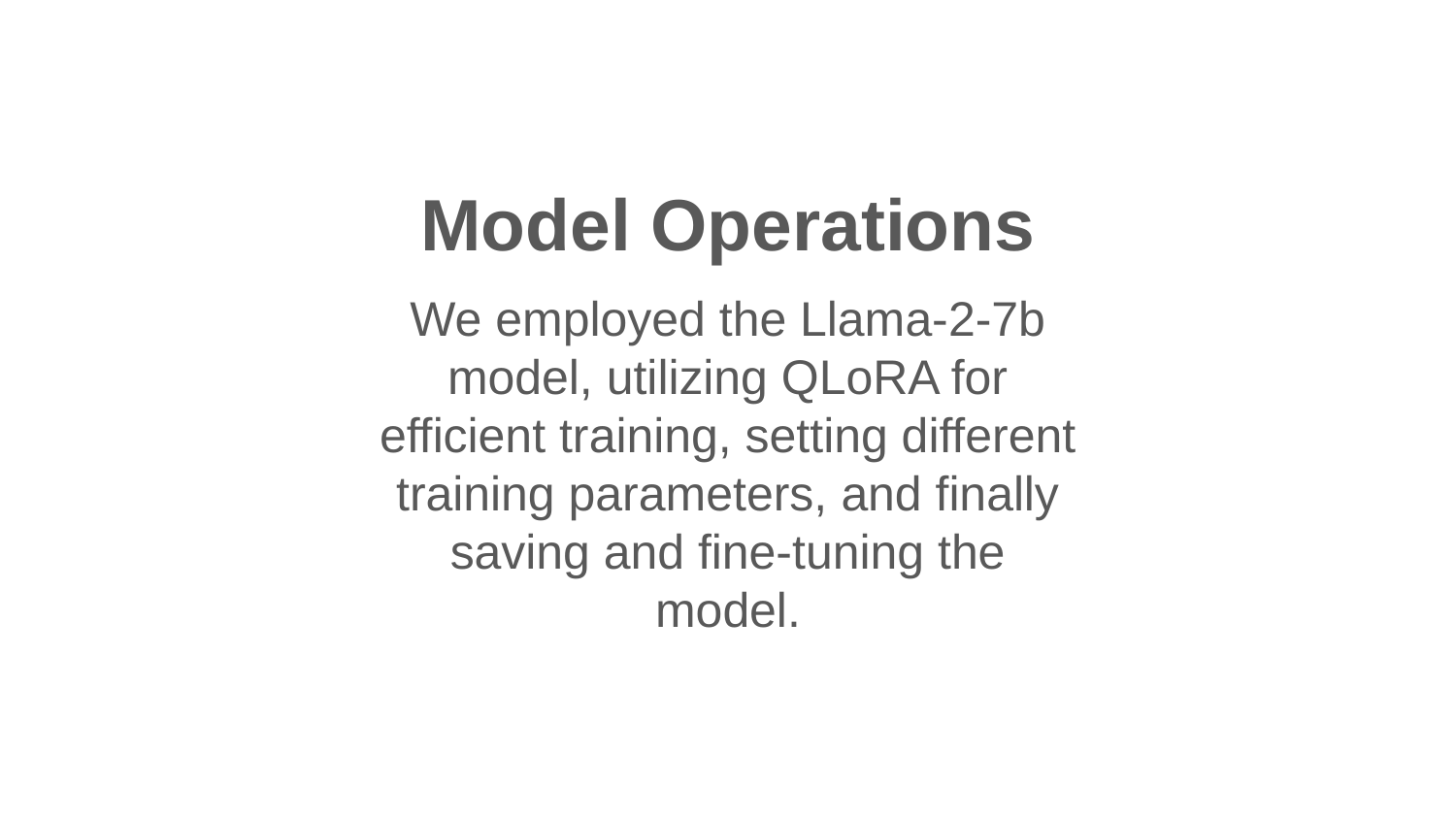

Model Operations
We employed the Llama-2-7b model, utilizing QLoRA for efficient training, setting different training parameters, and finally saving and fine-tuning the model.